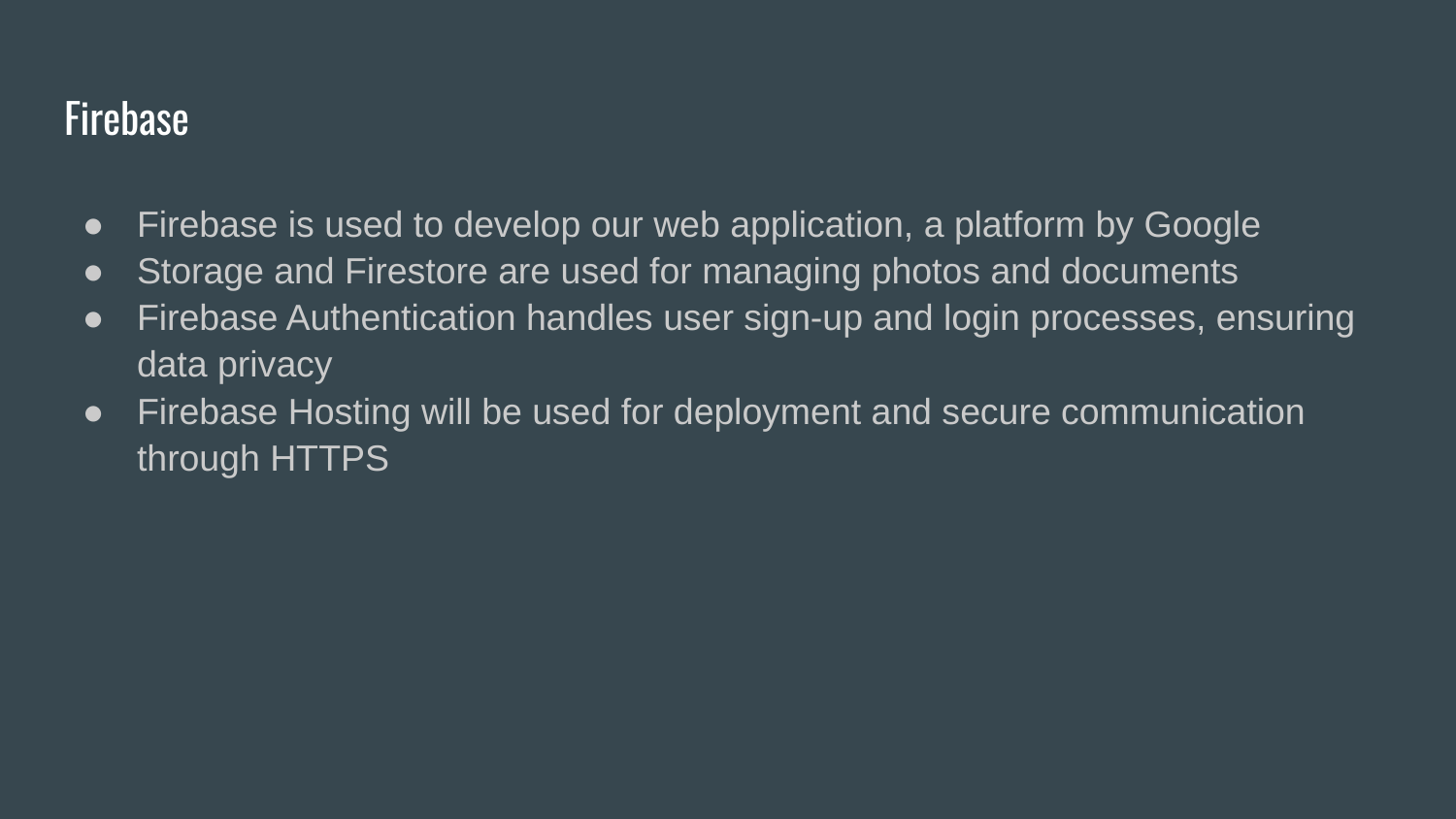

# Firebase
Firebase is used to develop our web application, a platform by Google
Storage and Firestore are used for managing photos and documents
Firebase Authentication handles user sign-up and login processes, ensuring data privacy
Firebase Hosting will be used for deployment and secure communication through HTTPS